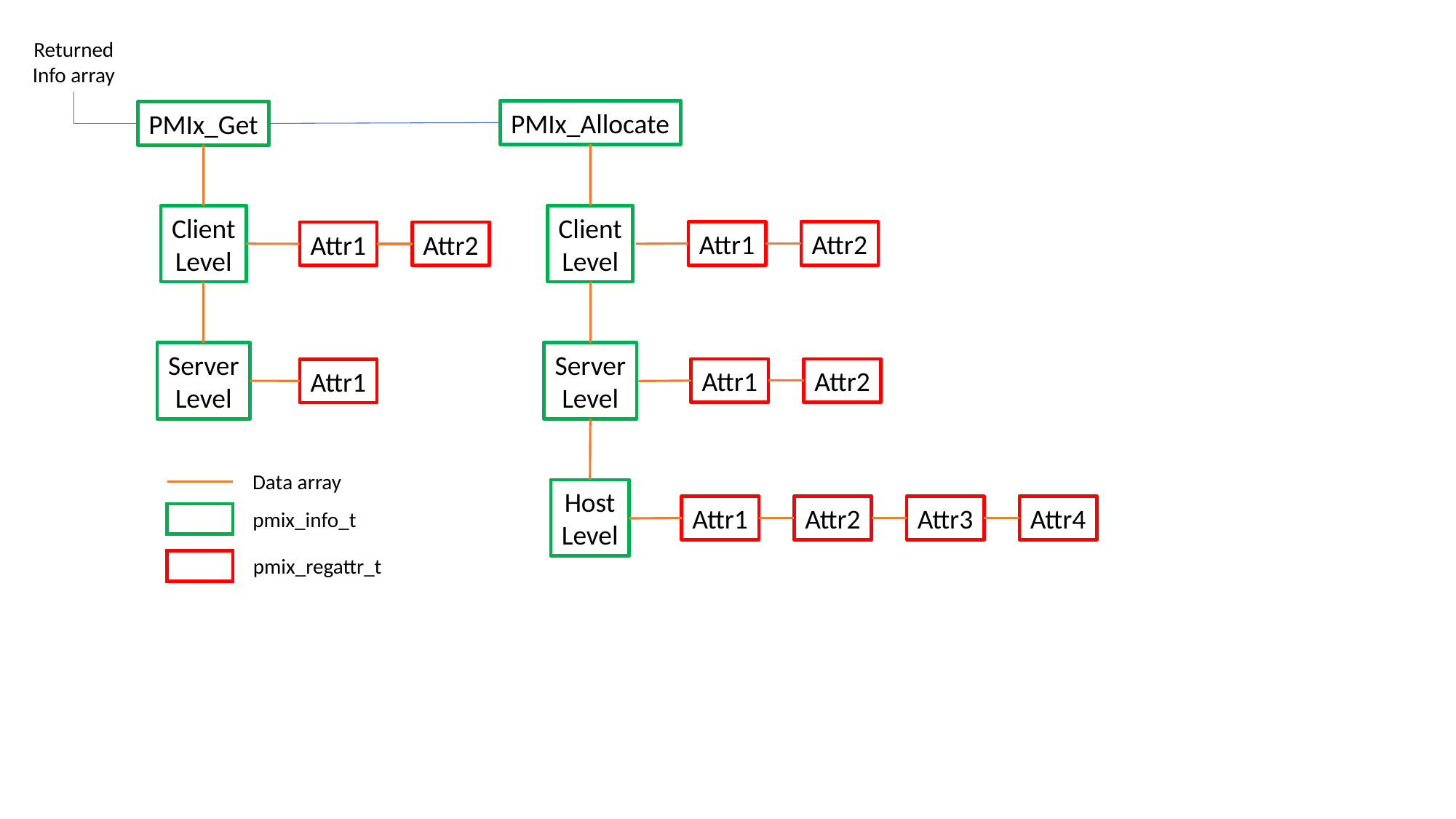

Returned
Info array
PMIx_Allocate
PMIx_Get
Client
Level
Client
Level
Attr1
Attr2
Attr1
Attr2
Server
Level
Server
Level
Attr1
Attr2
Attr1
Data array
Host
Level
Attr4
Attr1
Attr2
Attr3
pmix_info_t

pmix_regattr_t